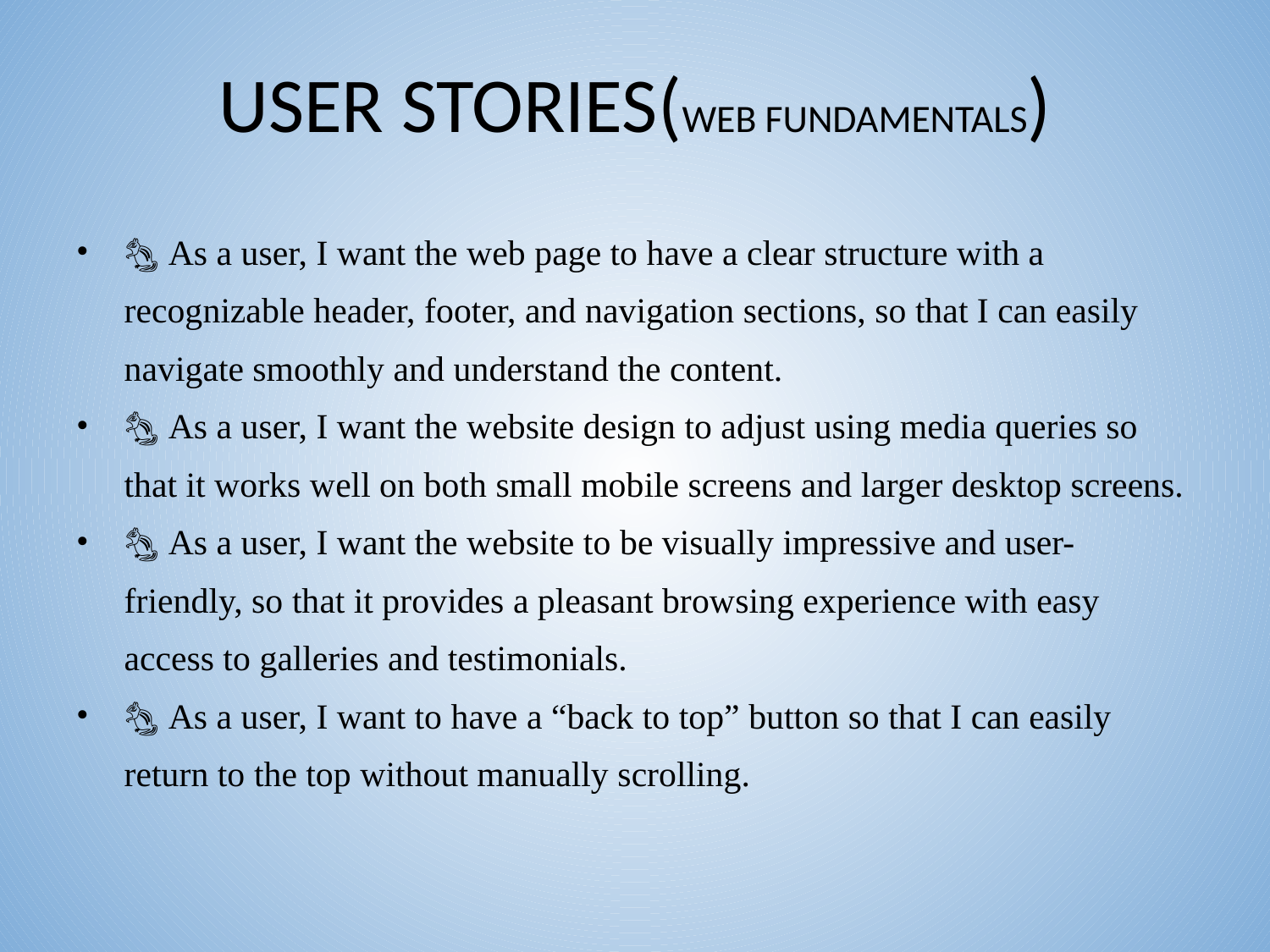

# USER STORIES(WEB FUNDAMENTALS)
🐿️ As a user, I want the web page to have a clear structure with a recognizable header, footer, and navigation sections, so that I can easily navigate smoothly and understand the content.
🐿️ As a user, I want the website design to adjust using media queries so that it works well on both small mobile screens and larger desktop screens.
🐿️ As a user, I want the website to be visually impressive and user-friendly, so that it provides a pleasant browsing experience with easy access to galleries and testimonials.
🐿️ As a user, I want to have a “back to top” button so that I can easily return to the top without manually scrolling.